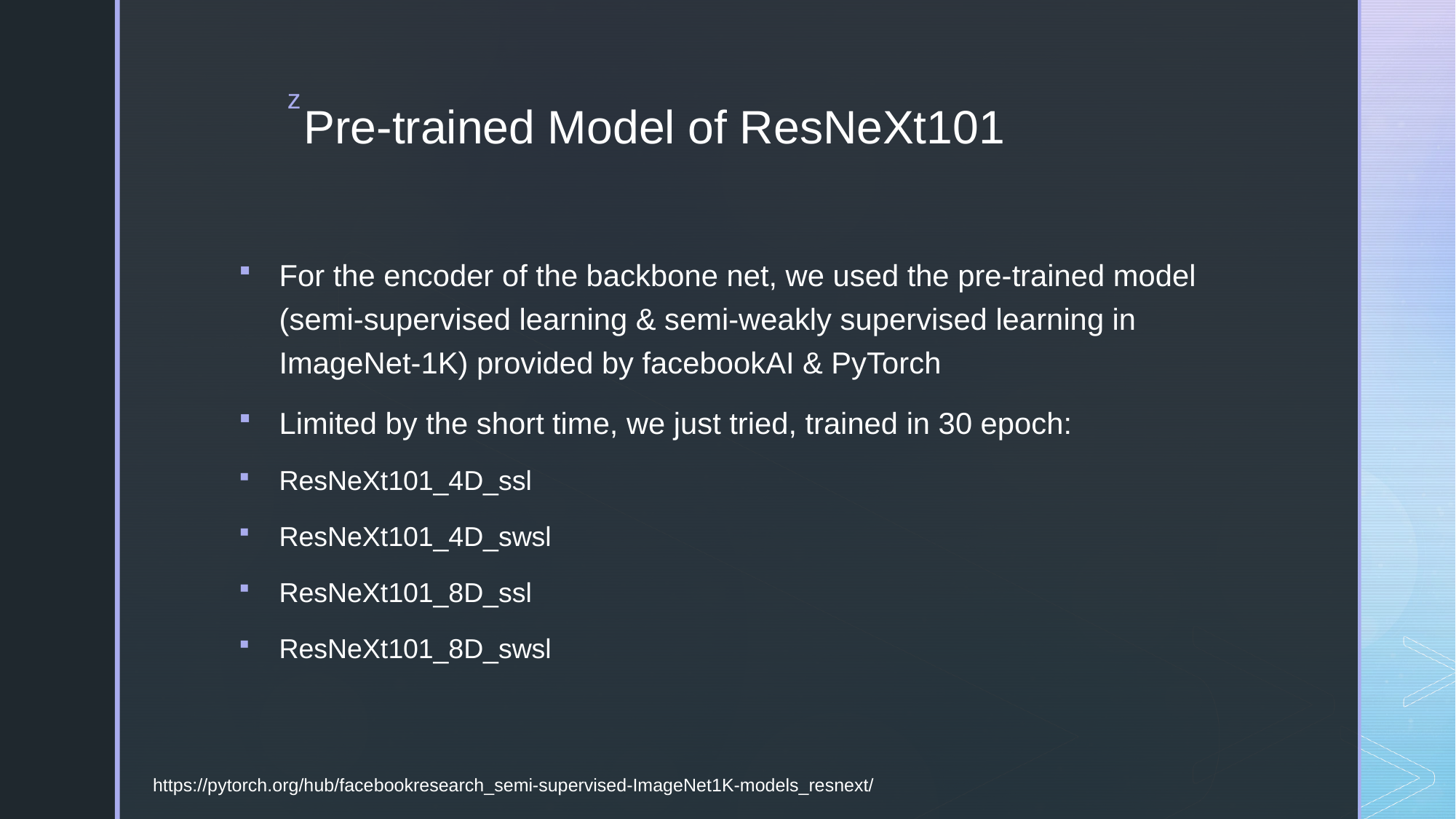

# Pre-trained Model of ResNeXt101
For the encoder of the backbone net, we used the pre-trained model (semi-supervised learning & semi-weakly supervised learning in ImageNet-1K) provided by facebookAI & PyTorch
Limited by the short time, we just tried, trained in 30 epoch:
ResNeXt101_4D_ssl
ResNeXt101_4D_swsl
ResNeXt101_8D_ssl
ResNeXt101_8D_swsl

https://pytorch.org/hub/facebookresearch_semi-supervised-ImageNet1K-models_resnext/